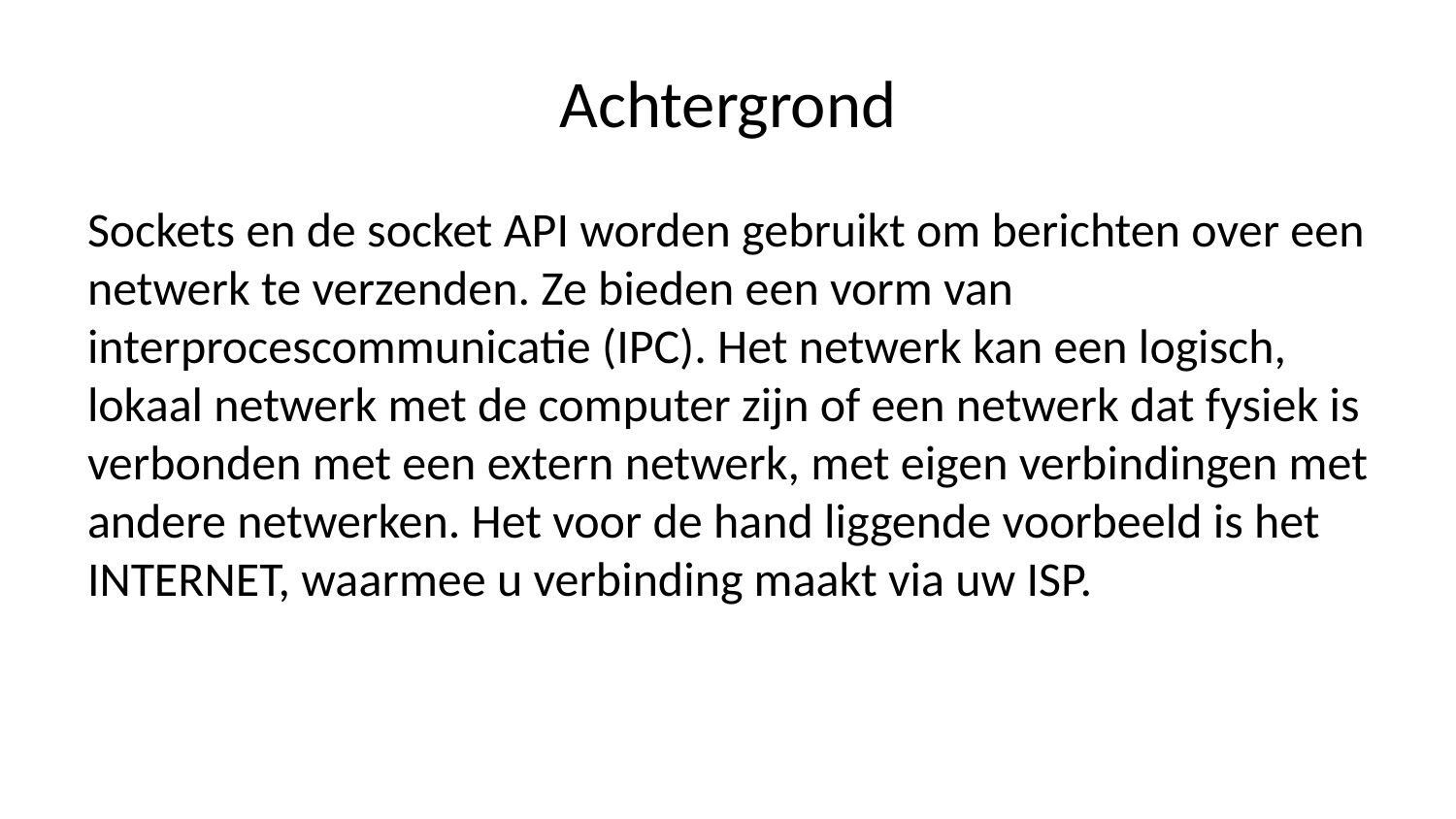

# Achtergrond
Sockets en de socket API worden gebruikt om berichten over een netwerk te verzenden. Ze bieden een vorm van interprocescommunicatie (IPC). Het netwerk kan een logisch, lokaal netwerk met de computer zijn of een netwerk dat fysiek is verbonden met een extern netwerk, met eigen verbindingen met andere netwerken. Het voor de hand liggende voorbeeld is het INTERNET, waarmee u verbinding maakt via uw ISP.